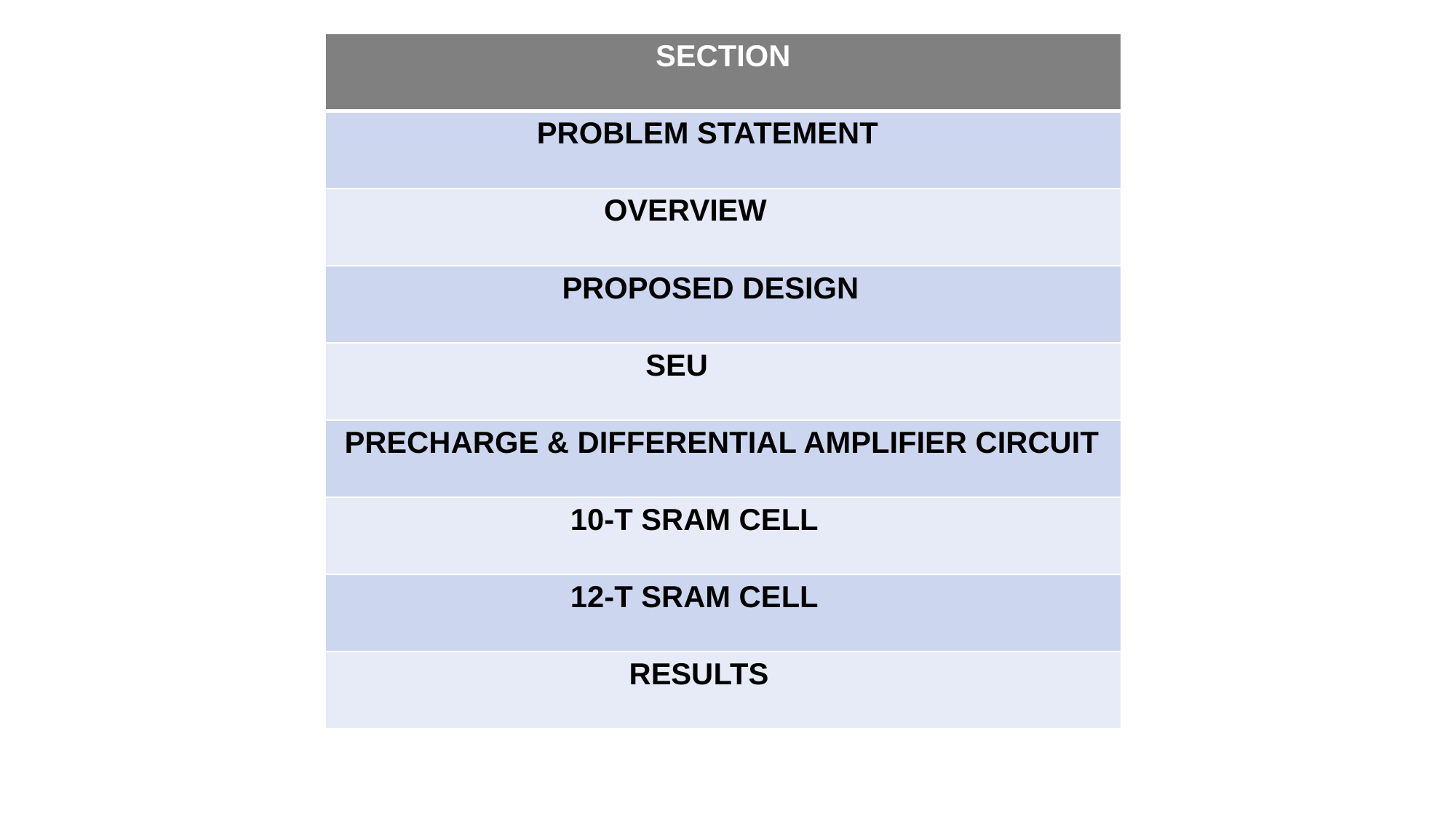

| SECTION |
| --- |
| PROBLEM STATEMENT |
| OVERVIEW |
| PROPOSED DESIGN |
| SEU |
| PRECHARGE & DIFFERENTIAL AMPLIFIER CIRCUIT |
| 10-T SRAM CELL |
| 12-T SRAM CELL |
| RESULTS |